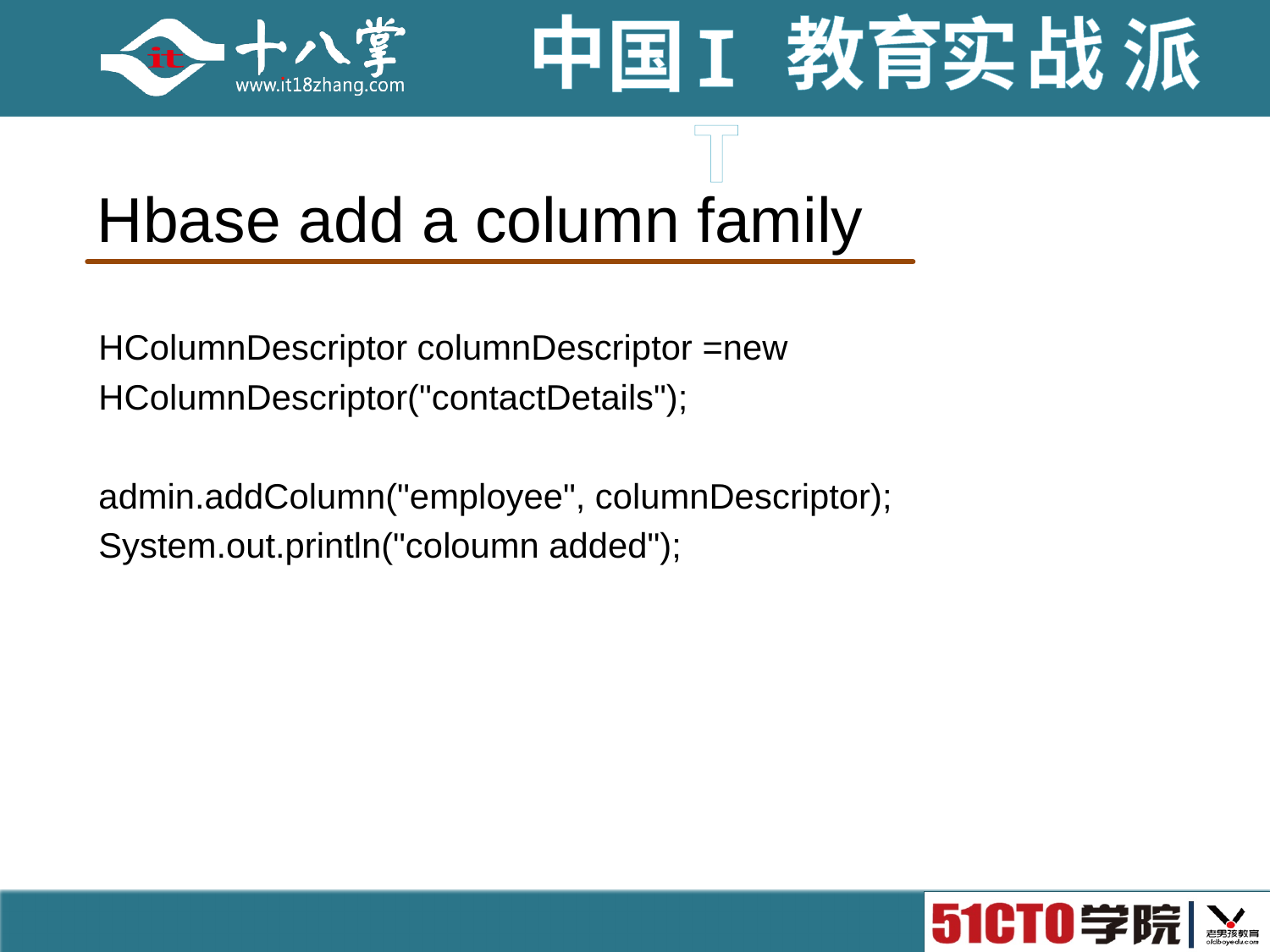

# Hbase add a column family

HColumnDescriptor columnDescriptor =new
HColumnDescriptor("contactDetails");

admin.addColumn("employee", columnDescriptor);
System.out.println("coloumn added");